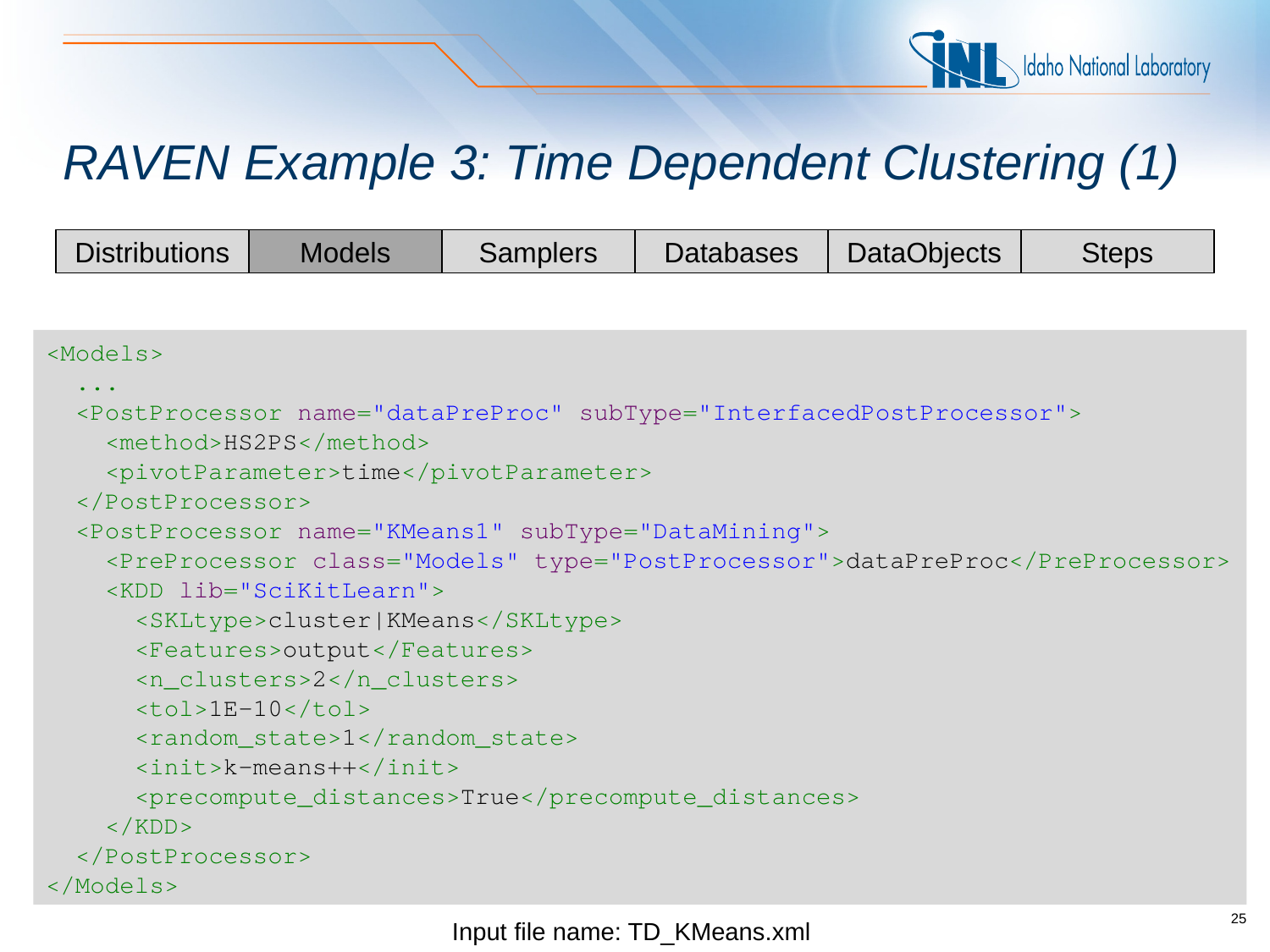

# RAVEN Example 3: Time Dependent Clustering (1)
Steps
Distributions
Models
Samplers
Databases
DataObjects
<Models>
  ...
  <PostProcessor name="dataPreProc" subType="InterfacedPostProcessor">
    <method>HS2PS</method>
    <pivotParameter>time</pivotParameter>
  </PostProcessor>
  <PostProcessor name="KMeans1" subType="DataMining">
    <PreProcessor class="Models" type="PostProcessor">dataPreProc</PreProcessor>
    <KDD lib="SciKitLearn">
      <SKLtype>cluster|KMeans</SKLtype>
      <Features>output</Features>
      <n_clusters>2</n_clusters>
      <tol>1E-10</tol>
      <random_state>1</random_state>
      <init>k-means++</init>
      <precompute_distances>True</precompute_distances>
    </KDD>
  </PostProcessor>
</Models>
Input file name: TD_KMeans.xml
25